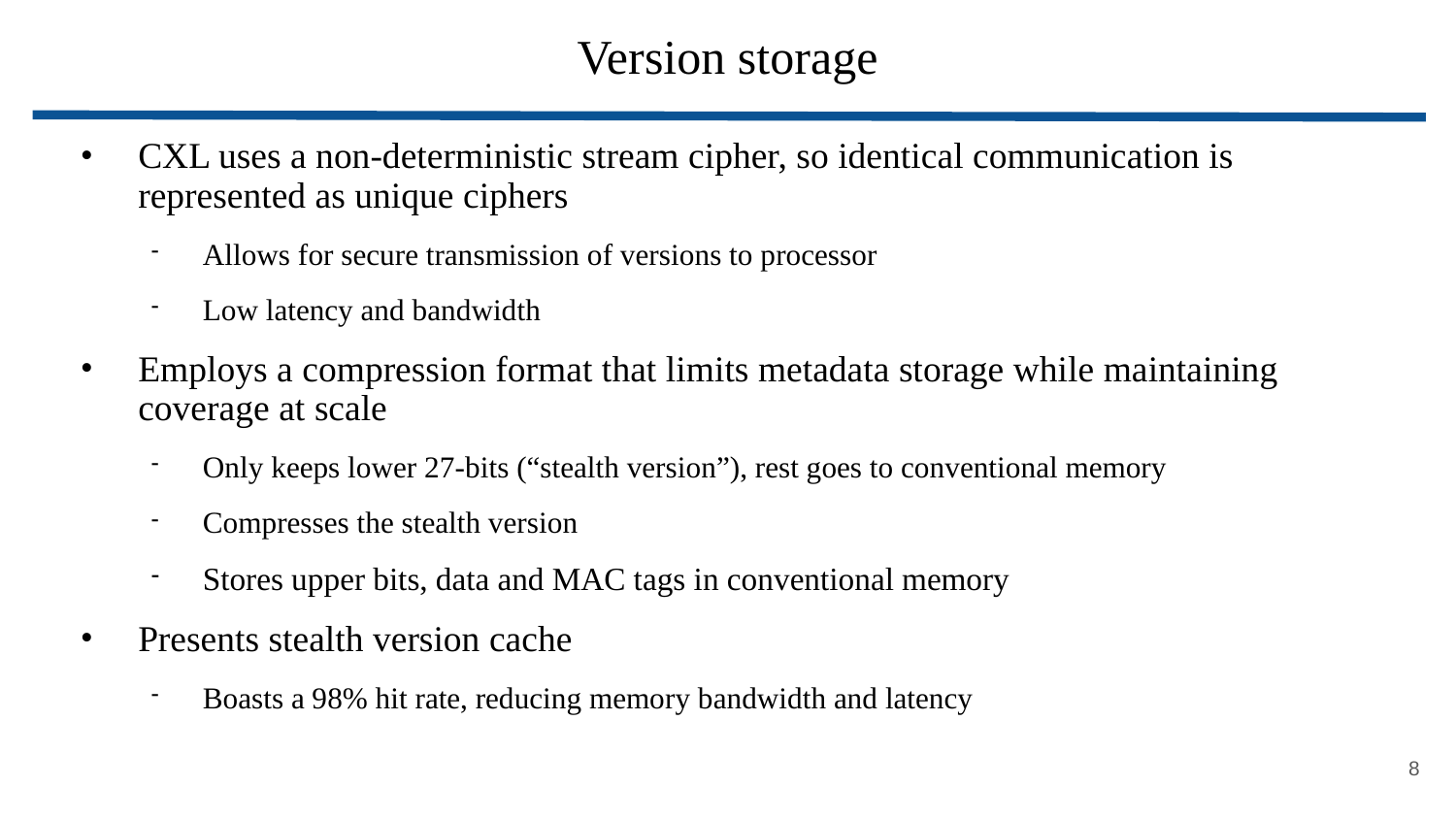

# Version storage
CXL uses a non-deterministic stream cipher, so identical communication is represented as unique ciphers
Allows for secure transmission of versions to processor
Low latency and bandwidth
Employs a compression format that limits metadata storage while maintaining coverage at scale
Only keeps lower 27-bits (“stealth version”), rest goes to conventional memory
Compresses the stealth version
Stores upper bits, data and MAC tags in conventional memory
Presents stealth version cache
Boasts a 98% hit rate, reducing memory bandwidth and latency

8